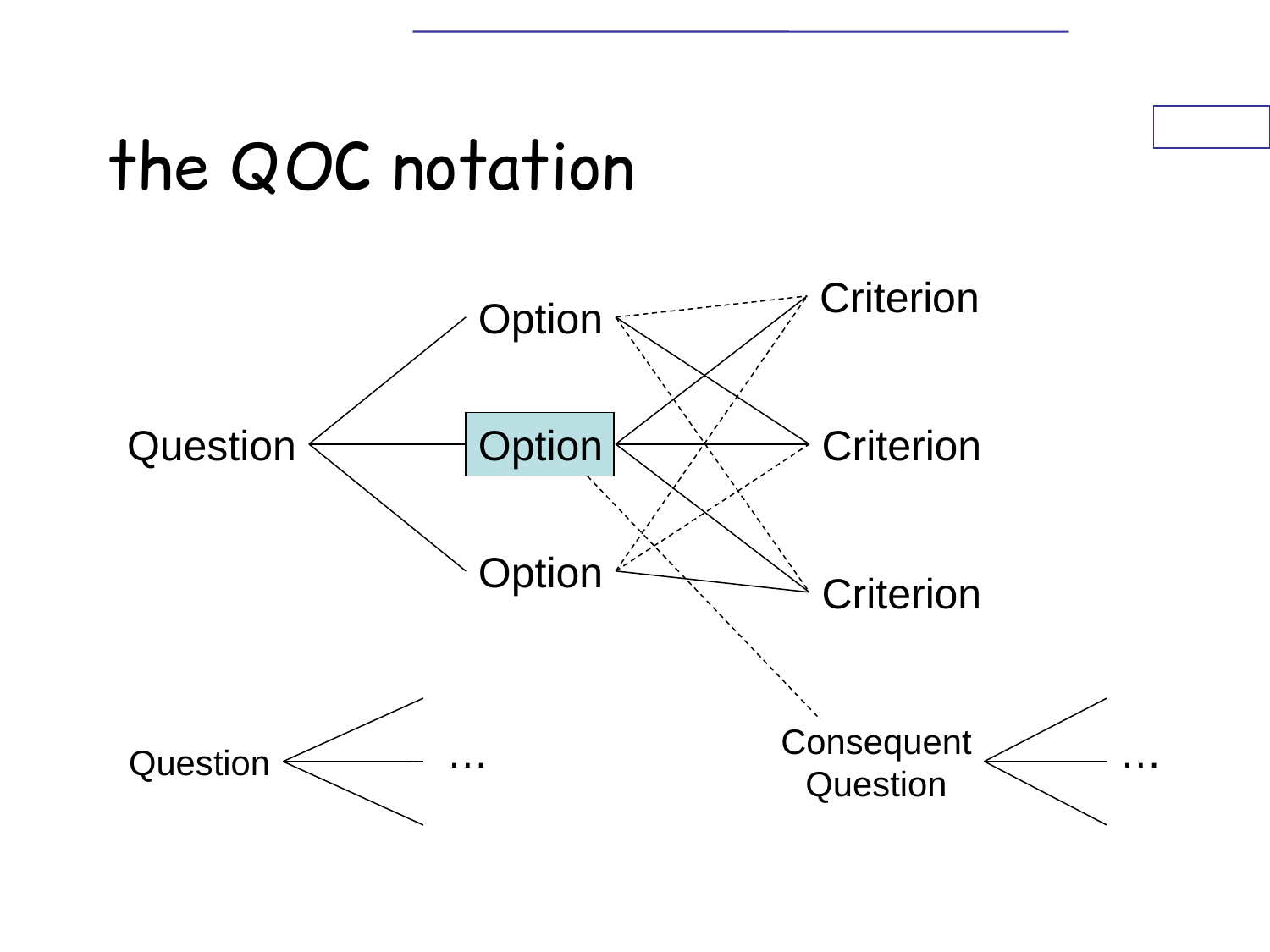

# the QOC notation
Criterion
Option
Question

Option
Criterion

Option
Criterion

Consequent
Question
…

…
Question